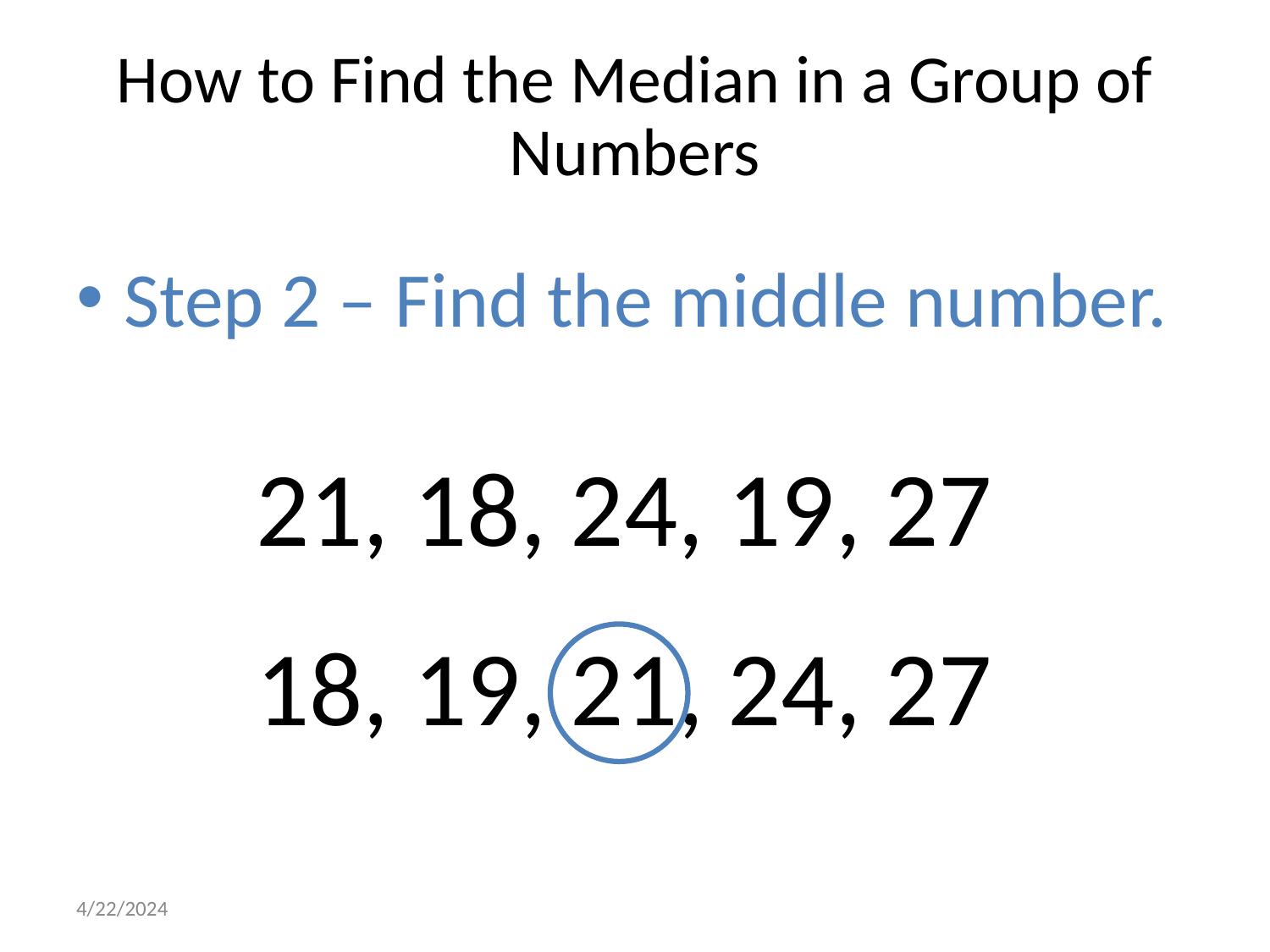

# How to Find the Median in a Group of Numbers
Step 2 – Find the middle number.
21, 18, 24, 19, 27
18, 19, 21, 24, 27

4/22/2024